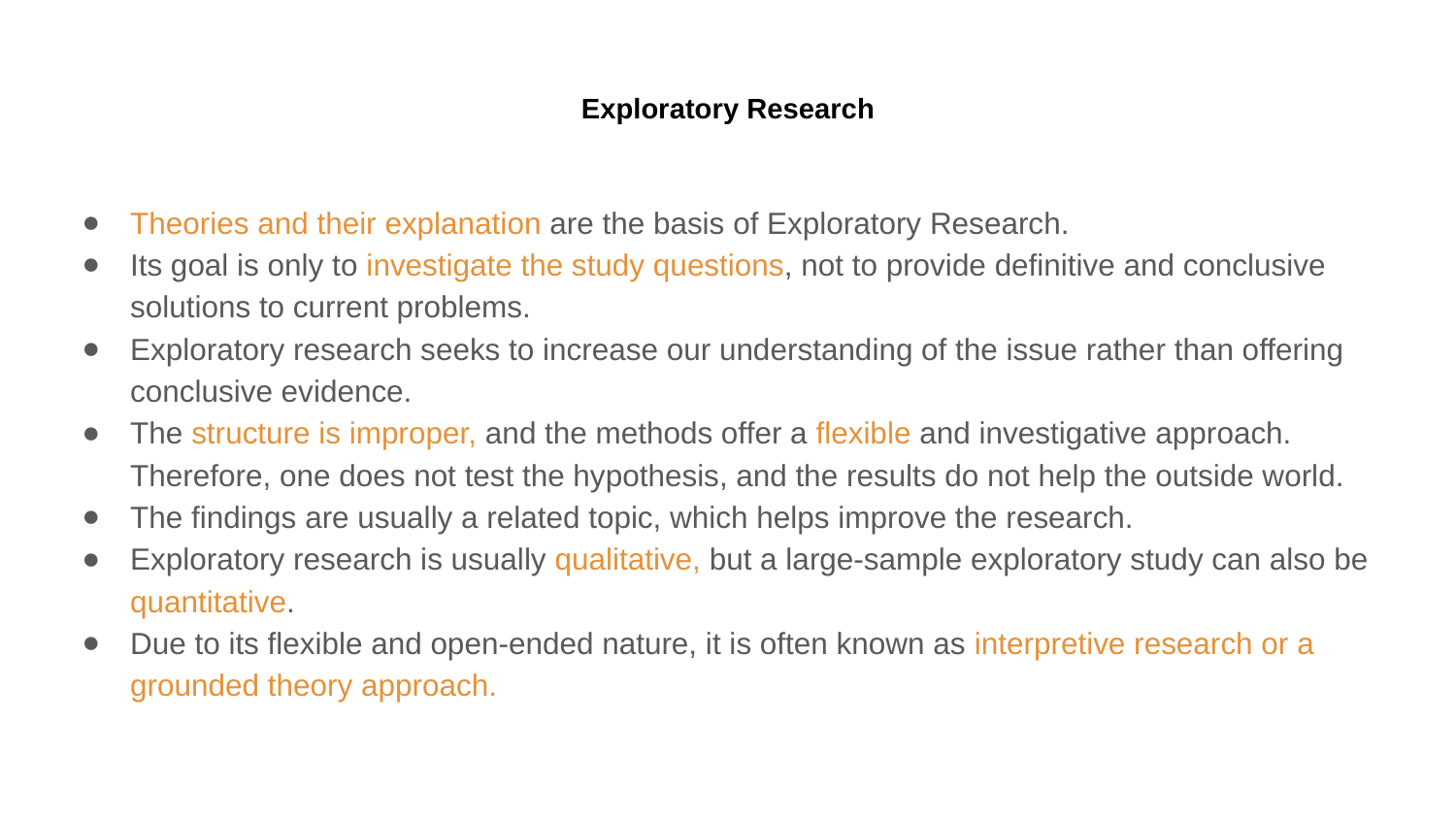

# Exploratory Research
Theories and their explanation are the basis of Exploratory Research.
Its goal is only to investigate the study questions, not to provide definitive and conclusive solutions to current problems.
Exploratory research seeks to increase our understanding of the issue rather than offering conclusive evidence.
The structure is improper, and the methods offer a flexible and investigative approach. Therefore, one does not test the hypothesis, and the results do not help the outside world.
The findings are usually a related topic, which helps improve the research.
Exploratory research is usually qualitative, but a large-sample exploratory study can also be quantitative.
Due to its flexible and open-ended nature, it is often known as interpretive research or a grounded theory approach.